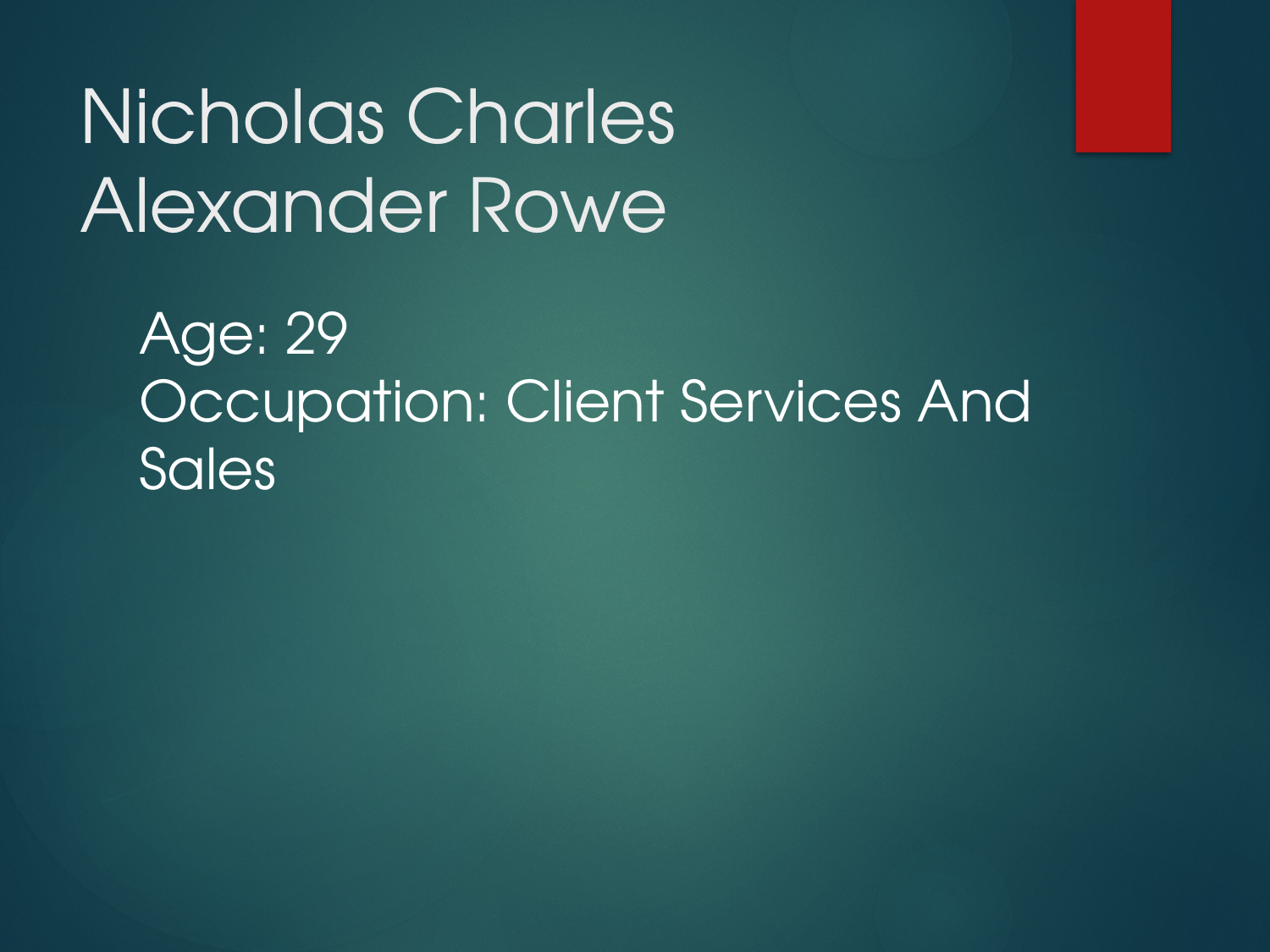

# Nicholas Charles Alexander Rowe

Age: 29
Occupation: Client Services And Sales